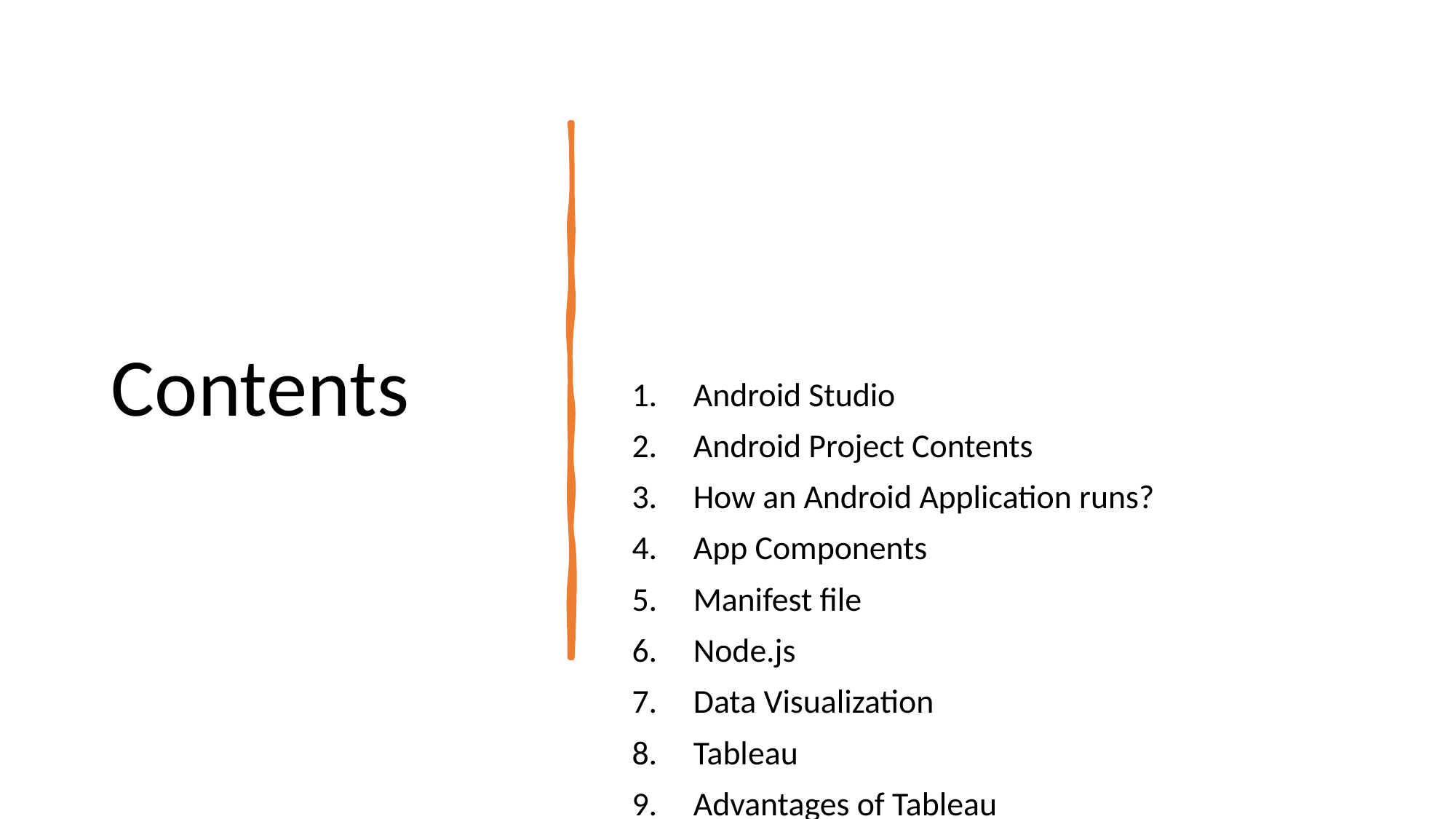

# Contents
Android Studio
Android Project Contents
How an Android Application runs?
App Components
Manifest file
Node.js
Data Visualization
Tableau
Advantages of Tableau
Data Cleaning Process
Tableau Prep Builder
Navigating the Tableau Prep Builder Process